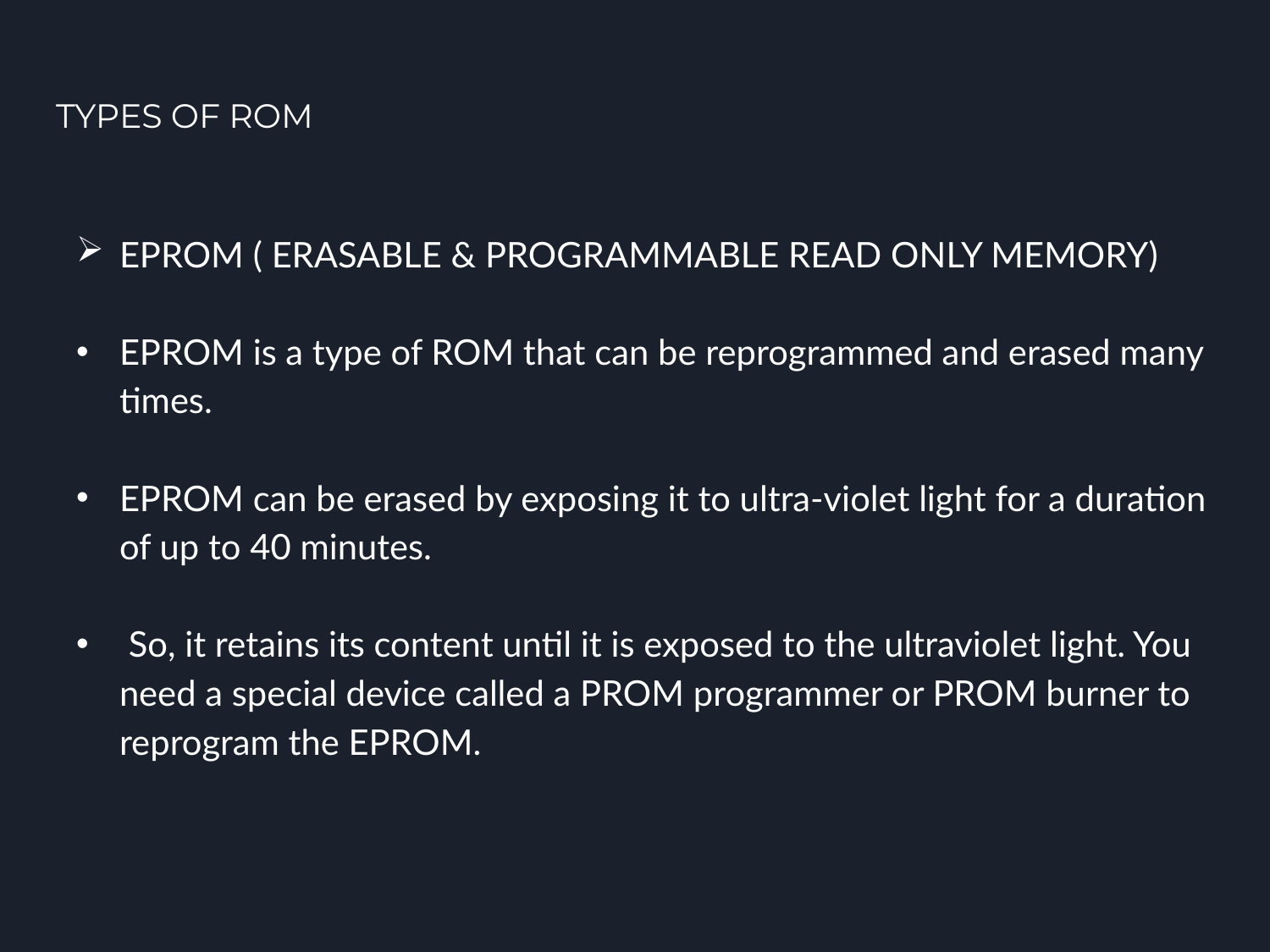

# TYPES OF ROM
EPROM ( ERASABLE & PROGRAMMABLE READ ONLY MEMORY)

EPROM is a type of ROM that can be reprogrammed and erased many times.

EPROM can be erased by exposing it to ultra-violet light for a duration of up to 40 minutes.

 So, it retains its content until it is exposed to the ultraviolet light. You need a special device called a PROM programmer or PROM burner to reprogram the EPROM.